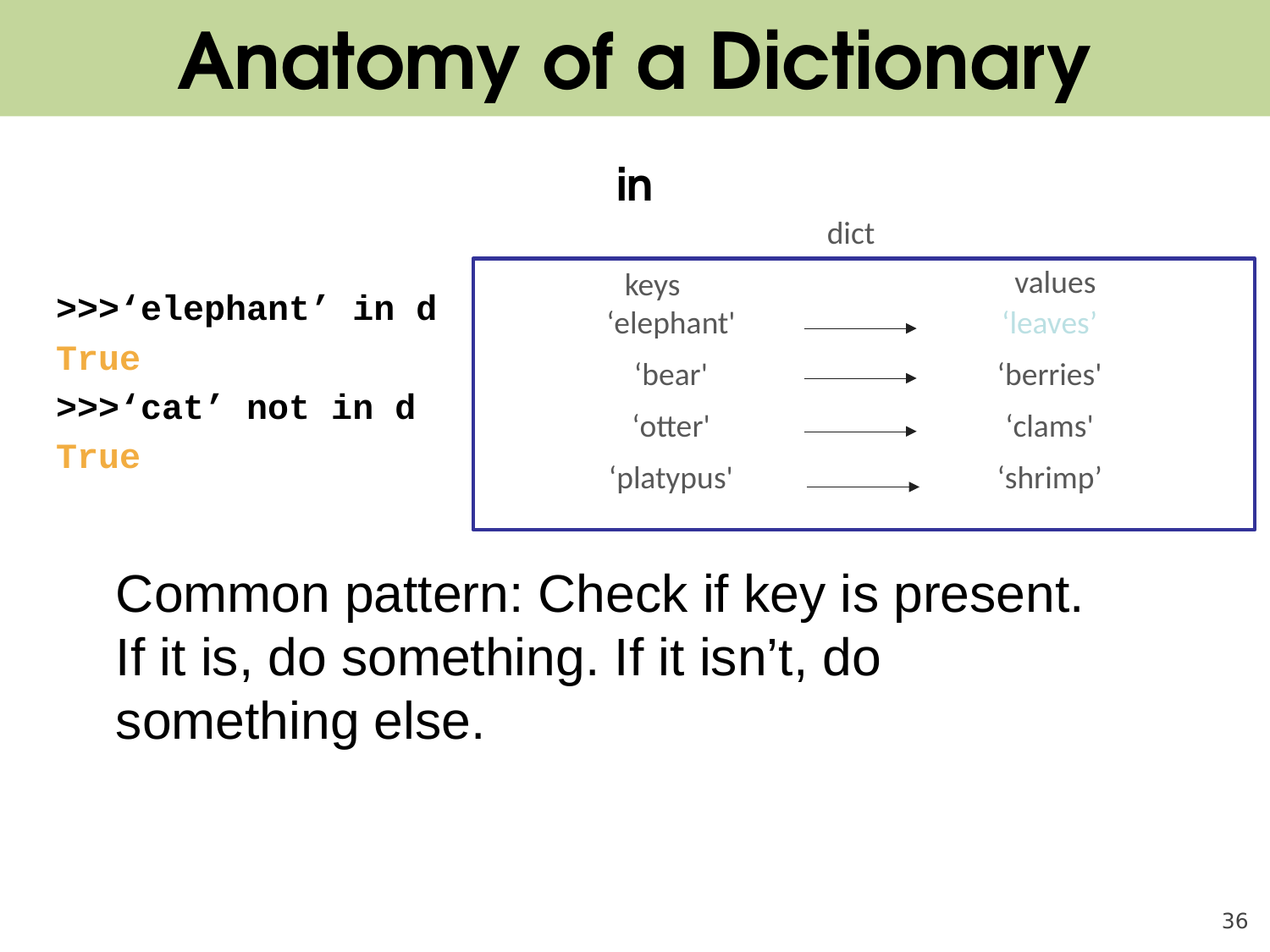

Anatomy of a Dictionary
#
in
dict
values
keys

>>>‘elephant’ in d
True
>>>‘cat’ not in d
True

| ‘elephant' |
| --- |
| ‘bear' |
| ‘otter' |
| ‘platypus' |
| ‘leaves’ |
| --- |
| ‘berries' |
| ‘clams' |
| ‘shrimp’ |

Common pattern: Check if key is present. If it is, do something. If it isn’t, do something else.